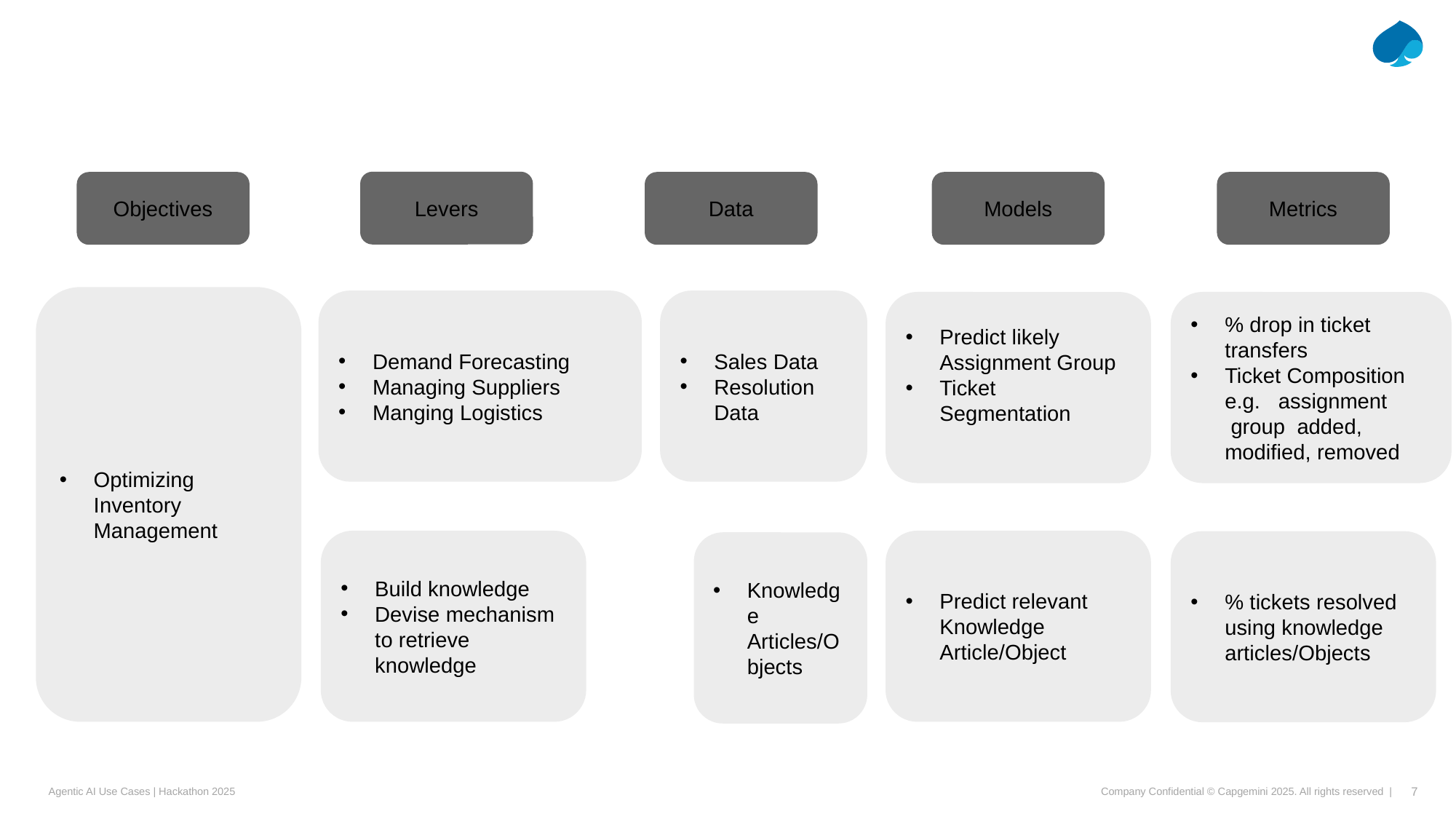

#
Levers
Objectives
Data
Models
Metrics

Optimizing Inventory Management
Demand Forecasting
Managing Suppliers
Manging Logistics
Sales Data
Resolution Data
Predict likely Assignment Group
Ticket Segmentation

% drop in ticket transfers
Ticket Composition   e.g.   assignment         group  added, modified, removed
Build knowledge
Devise mechanism to retrieve knowledge
Predict relevant Knowledge Article/Object
% tickets resolved using knowledge articles/Objects
Knowledge Articles/Objects